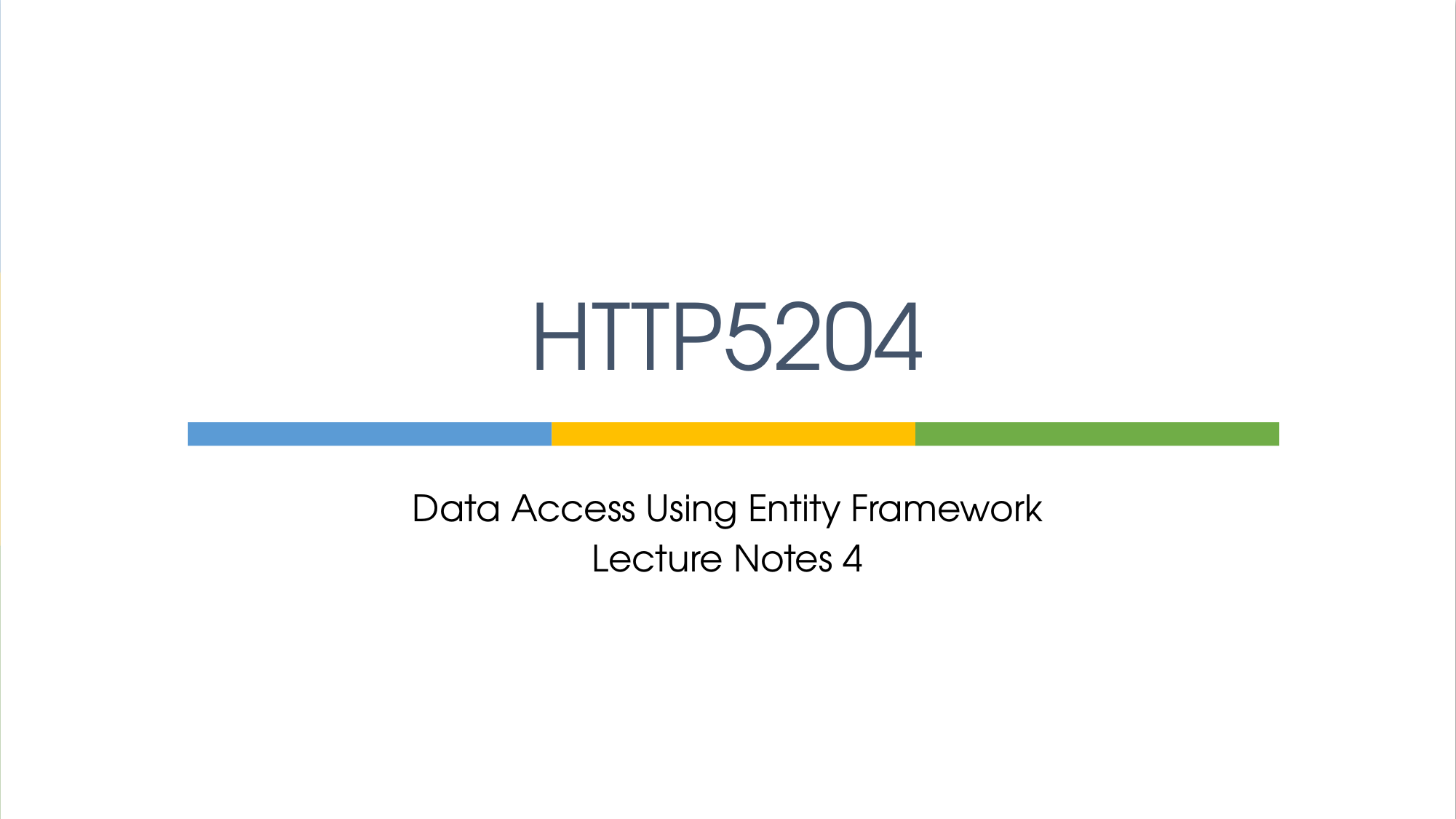

# HTTP5204
Data Access Using Entity Framework
Lecture Notes 4